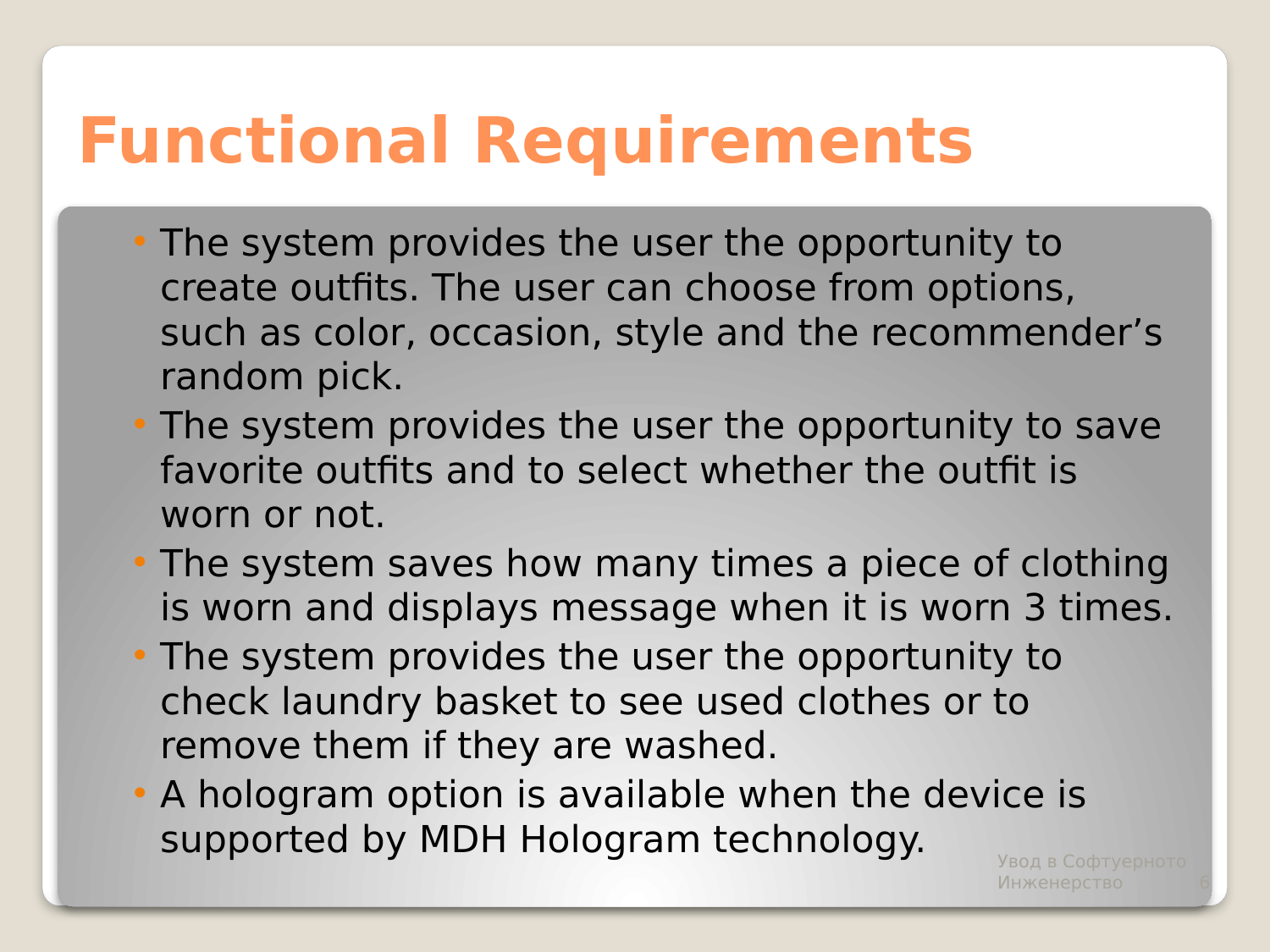

# Functional Requirements
The system provides the user the opportunity to create outfits. The user can choose from options, such as color, occasion, style and the recommender’s random pick.
The system provides the user the opportunity to save favorite outfits and to select whether the outfit is worn or not.
The system saves how many times a piece of clothing is worn and displays message when it is worn 3 times.
The system provides the user the opportunity to check laundry basket to see used clothes or to remove them if they are washed.
A hologram option is available when the device is supported by MDH Hologram technology.
Увод в Софтуерното Инженерство
6